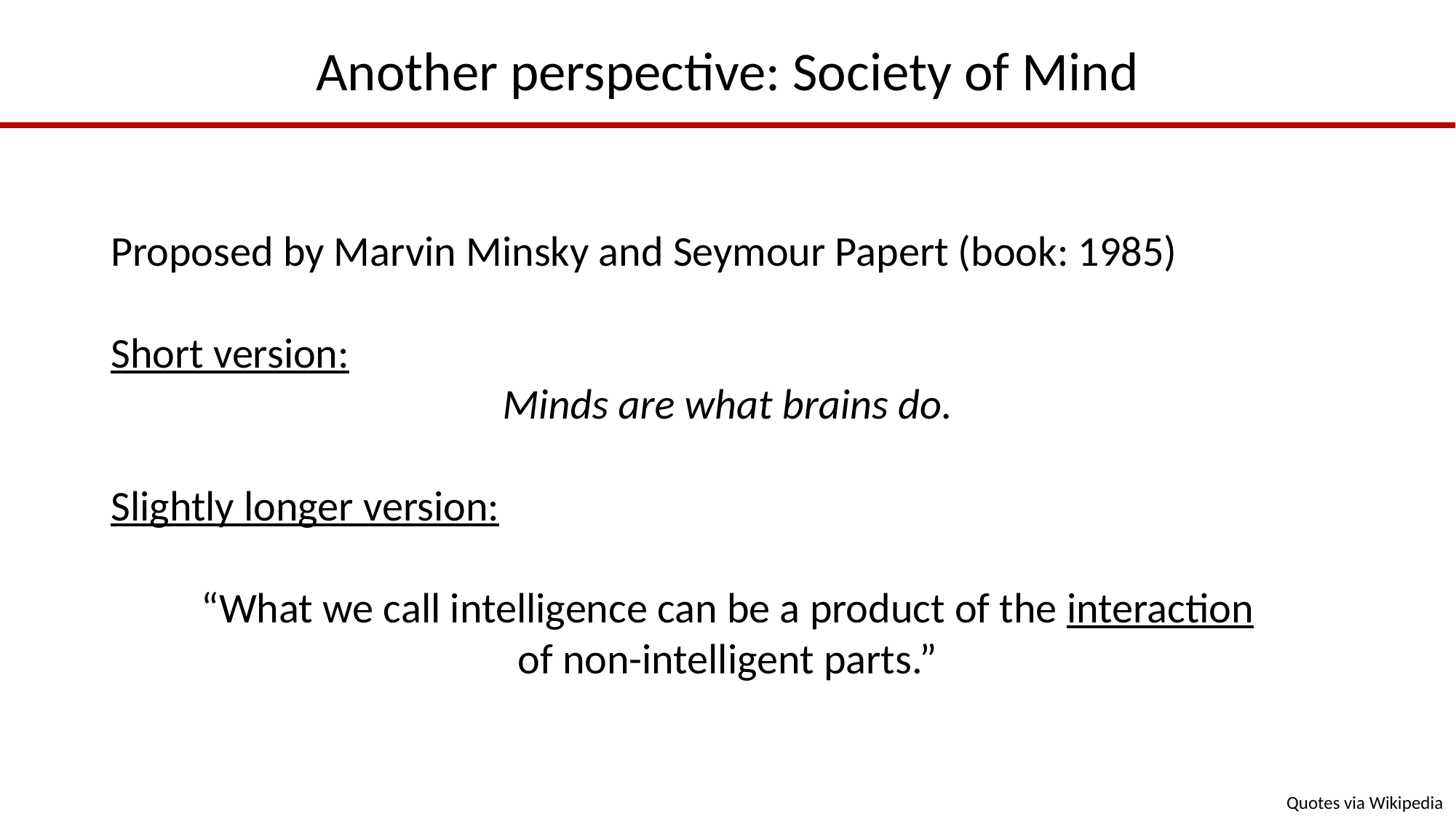

# Another perspective: Society of Mind
Proposed by Marvin Minsky and Seymour Papert (book: 1985)

Short version:
Minds are what brains do.

Slightly longer version:

“What we call intelligence can be a product of the interaction
of non-intelligent parts.”
Quotes via Wikipedia